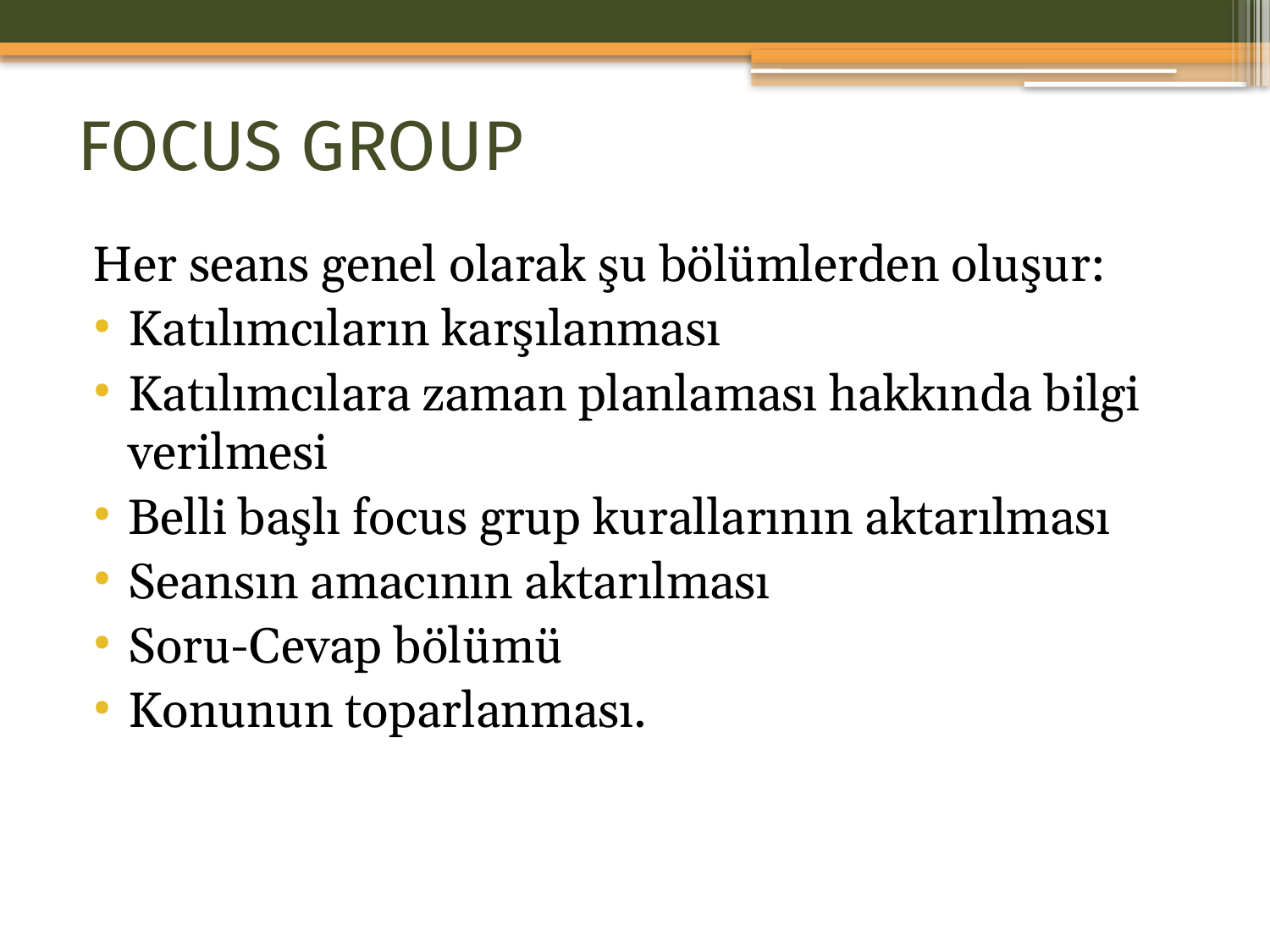

# FOCUS GROUP
Her seans genel olarak şu bölümlerden oluşur:
Katılımcıların karşılanması
Katılımcılara zaman planlaması hakkında bilgi verilmesi
Belli başlı focus grup kurallarının aktarılması
Seansın amacının aktarılması
Soru-Cevap bölümü
Konunun toparlanması.